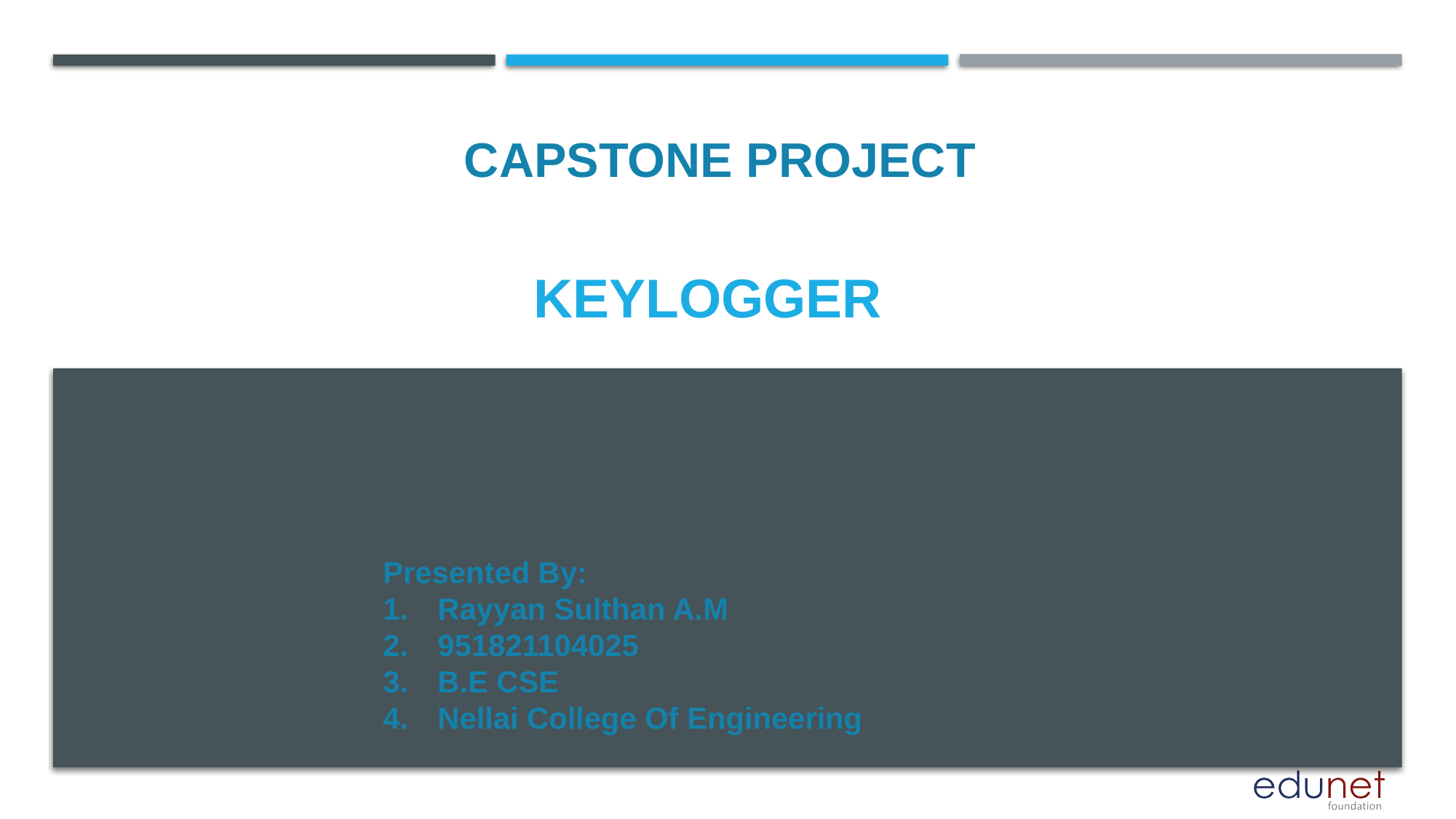

CAPSTONE PROJECT
# KEYLOGGER
Presented By:
Rayyan Sulthan A.M
951821104025
B.E CSE
Nellai College Of Engineering